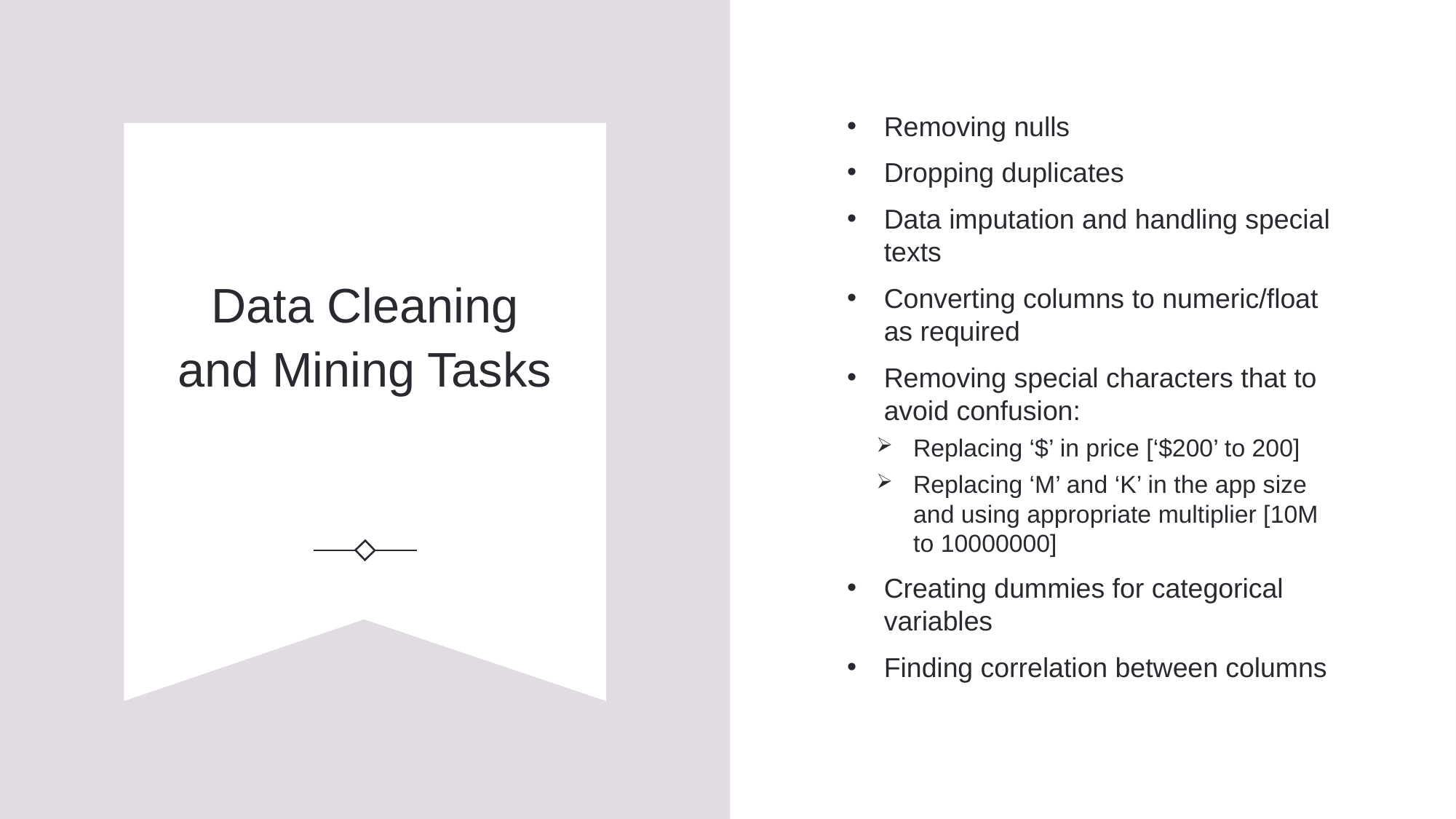

Removing nulls
Dropping duplicates
Data imputation and handling special texts
Converting columns to numeric/float as required
Removing special characters that to avoid confusion:
Replacing ‘$’ in price [‘$200’ to 200]
Replacing ‘M’ and ‘K’ in the app size and using appropriate multiplier [10M to 10000000]
Creating dummies for categorical variables
Finding correlation between columns

# Data Cleaning and Mining Tasks